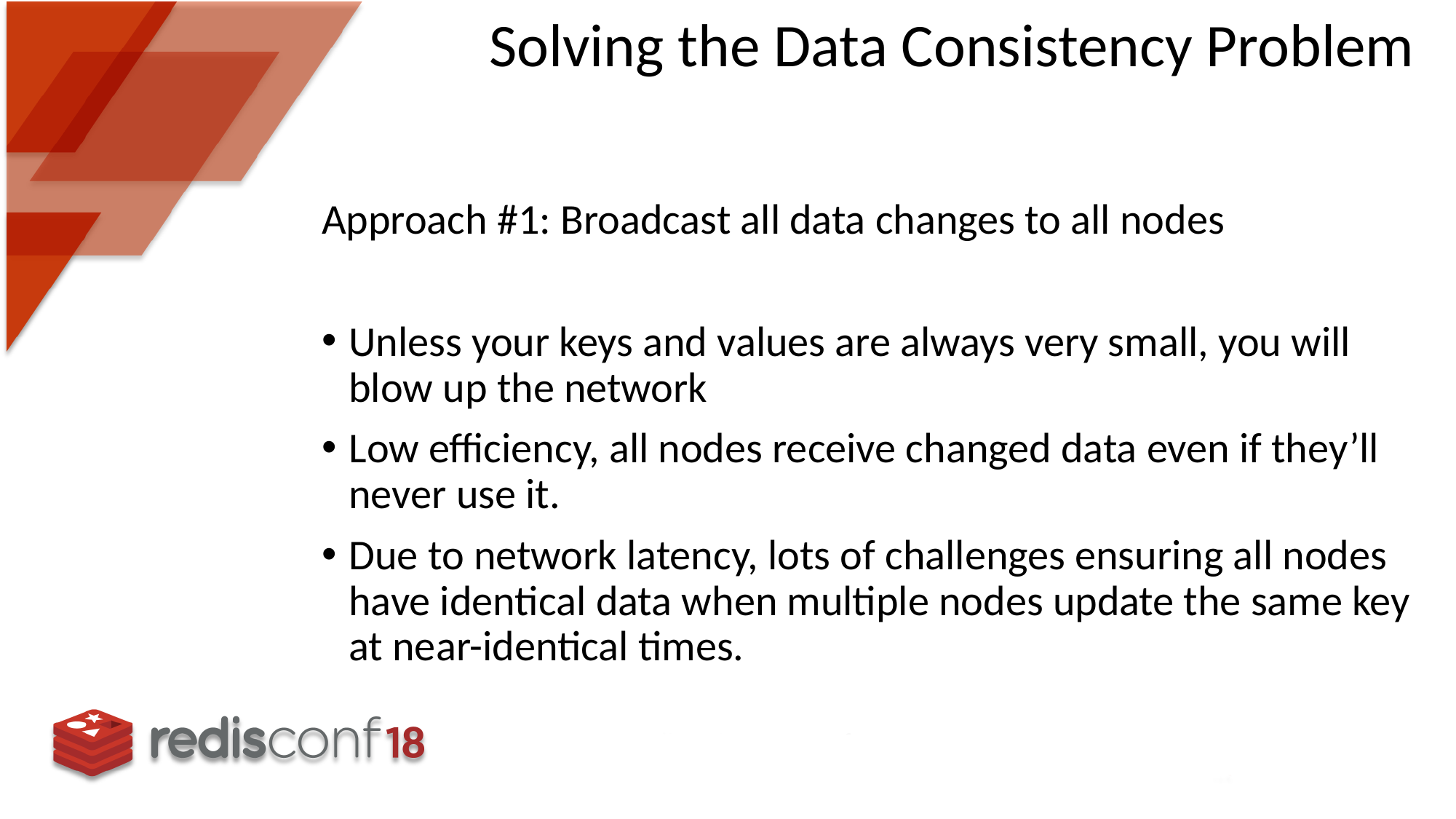

# Solving the Data Consistency Problem
Approach #1: Broadcast all data changes to all nodes

Unless your keys and values are always very small, you will blow up the network
Low efficiency, all nodes receive changed data even if they’ll never use it.
Due to network latency, lots of challenges ensuring all nodes have identical data when multiple nodes update the same key at near-identical times.